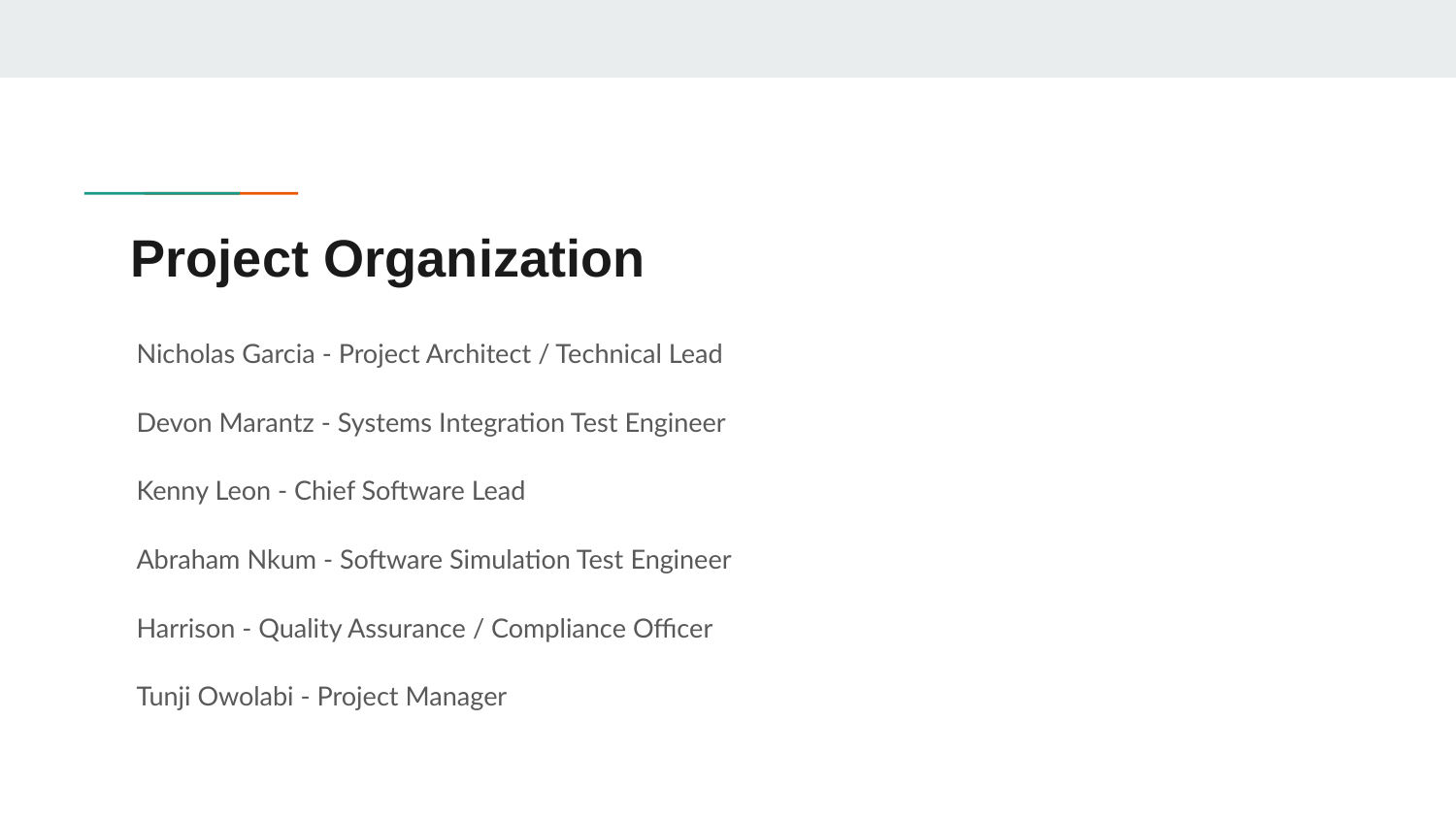

# Project Organization
Nicholas Garcia - Project Architect / Technical Lead
Devon Marantz - Systems Integration Test Engineer
Kenny Leon - Chief Software Lead
Abraham Nkum - Software Simulation Test Engineer
Harrison - Quality Assurance / Compliance Officer
Tunji Owolabi - Project Manager